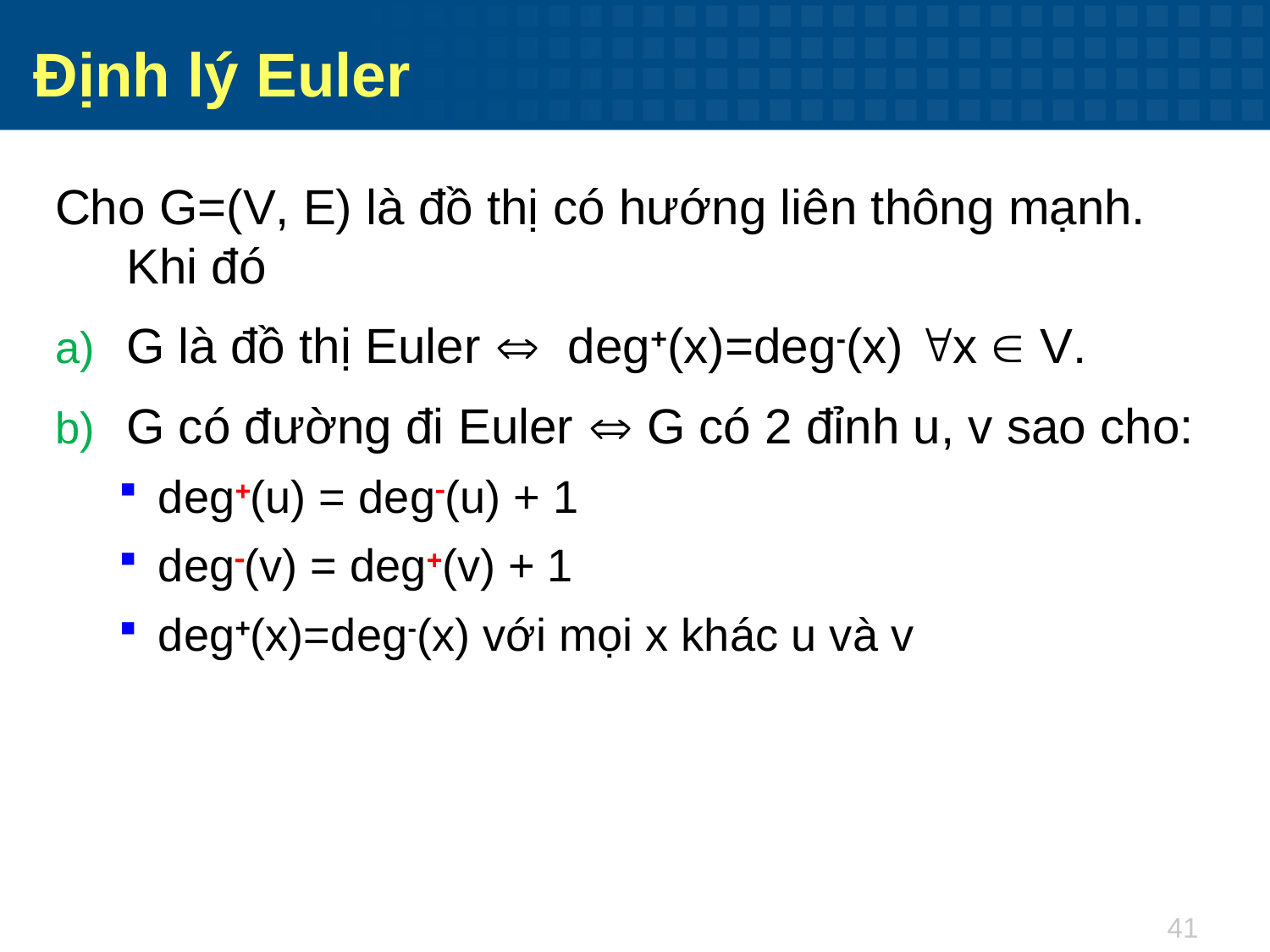

Định lý Euler
Cho G=(V, E) là đồ thị có hướng liên thông mạnh. Khi đó
G là đồ thị Euler ⇔  deg+(x)=deg-(x) ∀x ∈ V.
G có đường đi Euler ⇔ G có 2 đỉnh u, v sao cho:
deg+(u) = deg−(u) + 1
deg−(v) = deg+(v) + 1
deg+(x)=deg-(x) với mọi x khác u và v